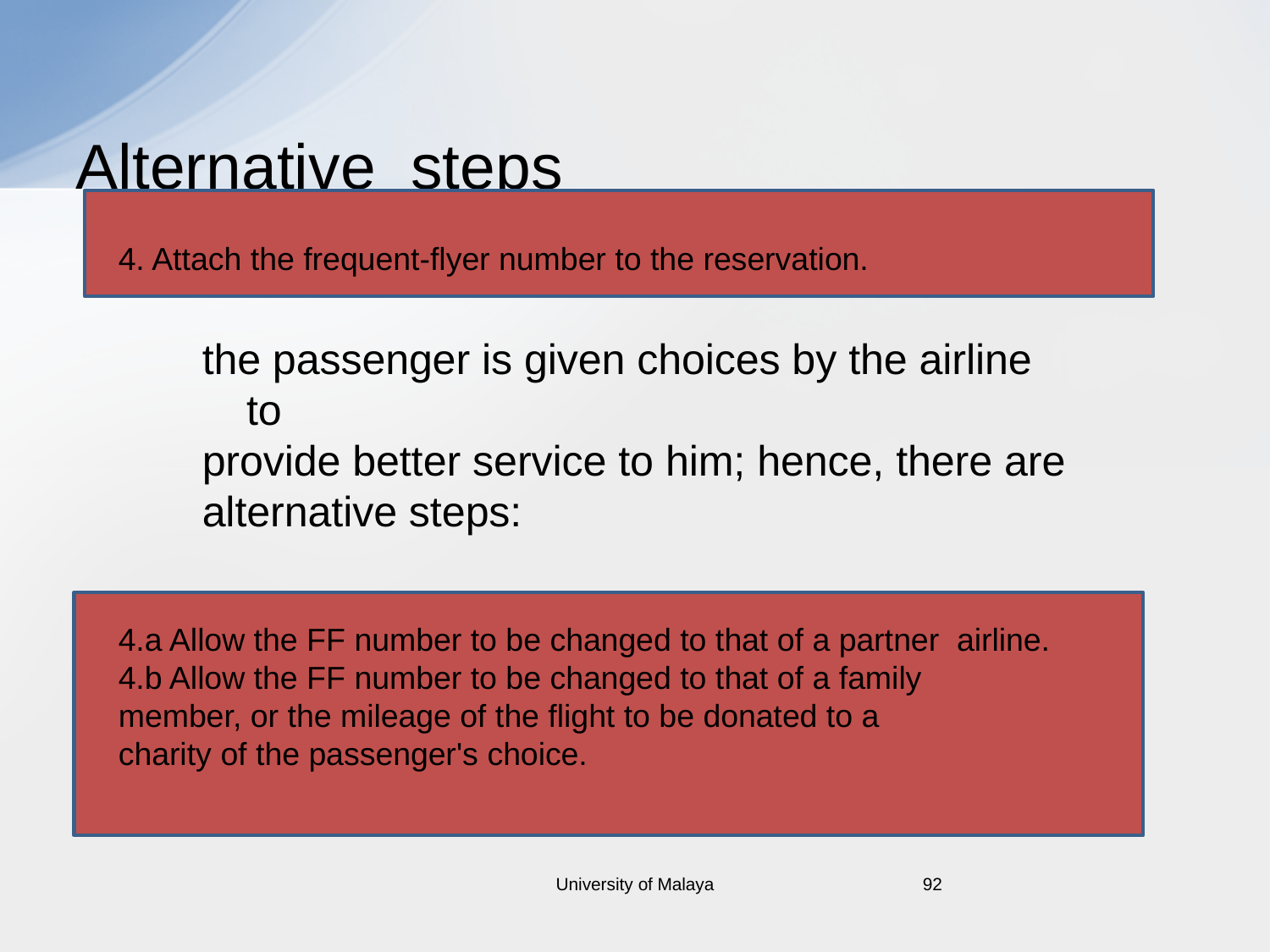

# Alternative  steps

4. Attach the frequent-flyer number to the reservation.

the passenger is given choices by the airline to
provide better service to him; hence, there are
alternative steps:

4.a Allow the FF number to be changed to that of a partner  airline.
4.b Allow the FF number to be changed to that of a family
member, or the mileage of the flight to be donated to a
charity of the passenger's choice.
University of Malaya
92